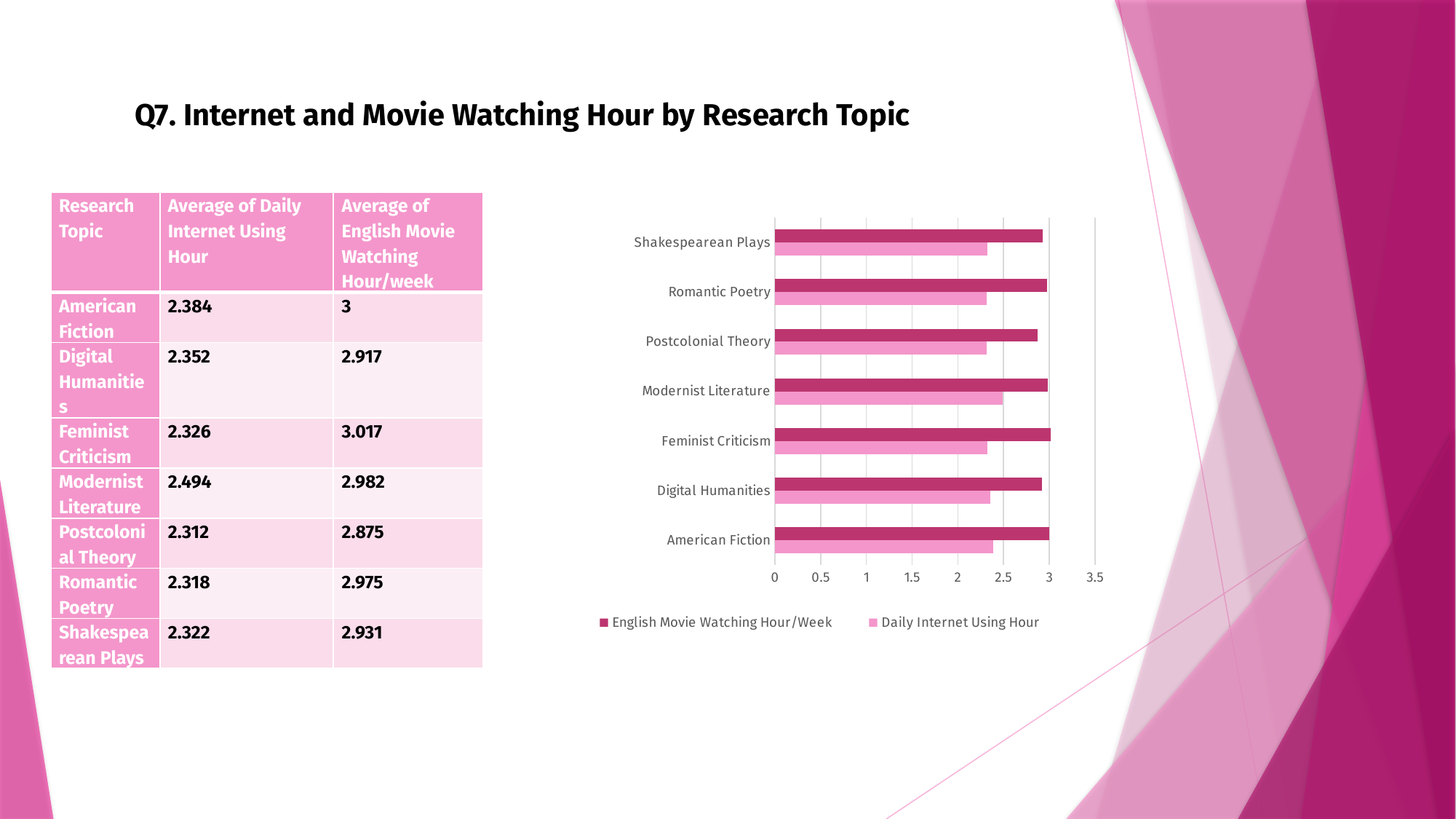

Q7. Internet and Movie Watching Hour by Research Topic

### Chart

| Category | Daily Internet Using Hour | English Movie Watching Hour/Week |
|---|---|---|
| American Fiction | 2.384 | 3.0 |
| Digital Humanities | 2.352 | 2.917 |
| Feminist Criticism | 2.326 | 3.017 |
| Modernist Literature | 2.494 | 2.982 |
| Postcolonial Theory | 2.312 | 2.875 |
| Romantic Poetry | 2.318 | 2.975 |
| Shakespearean Plays | 2.322 | 2.931 |
| Research Topic | Average of Daily Internet Using Hour | Average of English Movie Watching Hour/week |
| --- | --- | --- |
| American Fiction | 2.384 | 3 |
| Digital Humanities | 2.352 | 2.917 |
| Feminist Criticism | 2.326 | 3.017 |
| Modernist Literature | 2.494 | 2.982 |
| Postcolonial Theory | 2.312 | 2.875 |
| Romantic Poetry | 2.318 | 2.975 |
| Shakespearean Plays | 2.322 | 2.931 |